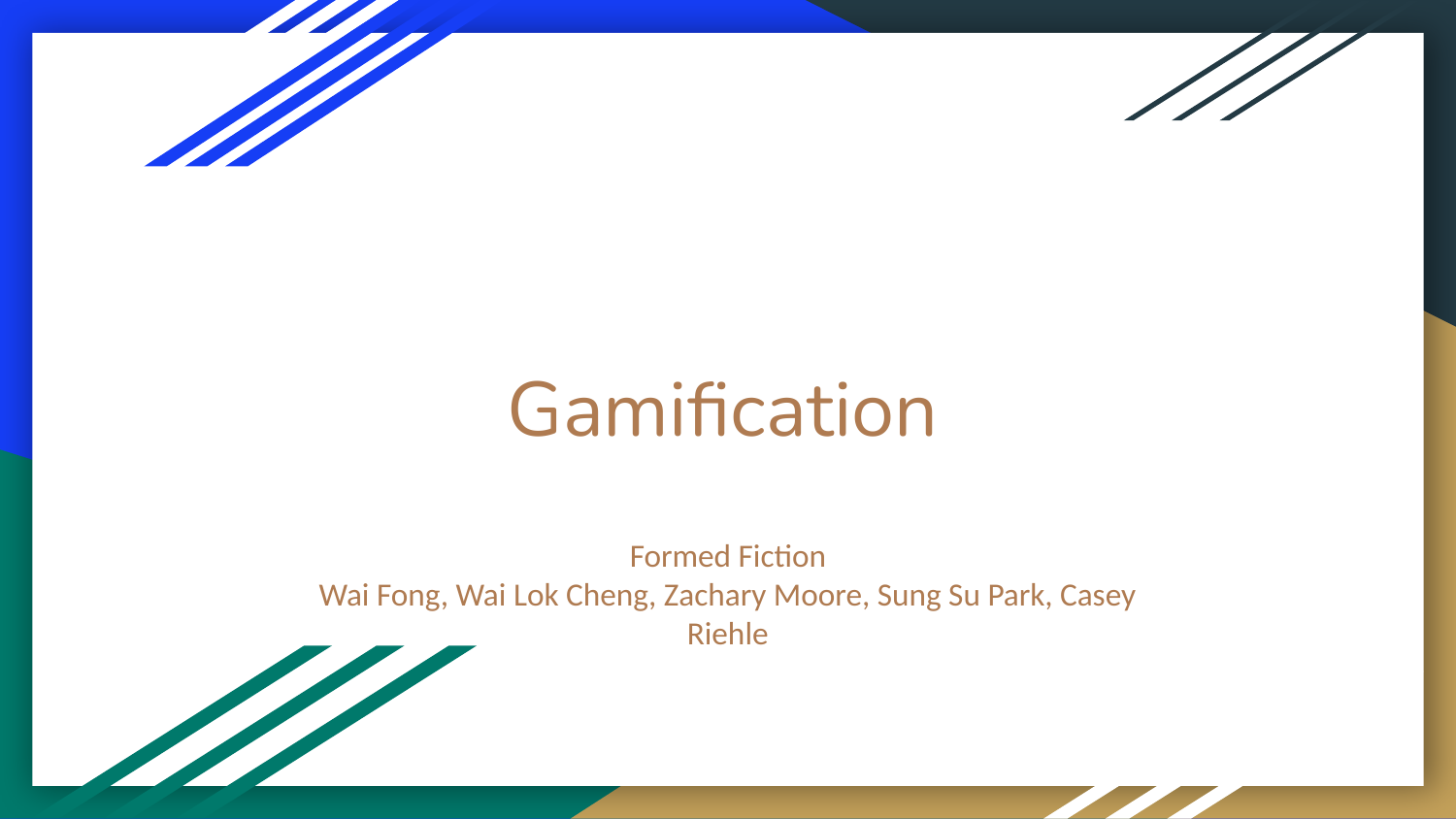

# Gamification
Formed Fiction
Wai Fong, Wai Lok Cheng, Zachary Moore, Sung Su Park, Casey Riehle